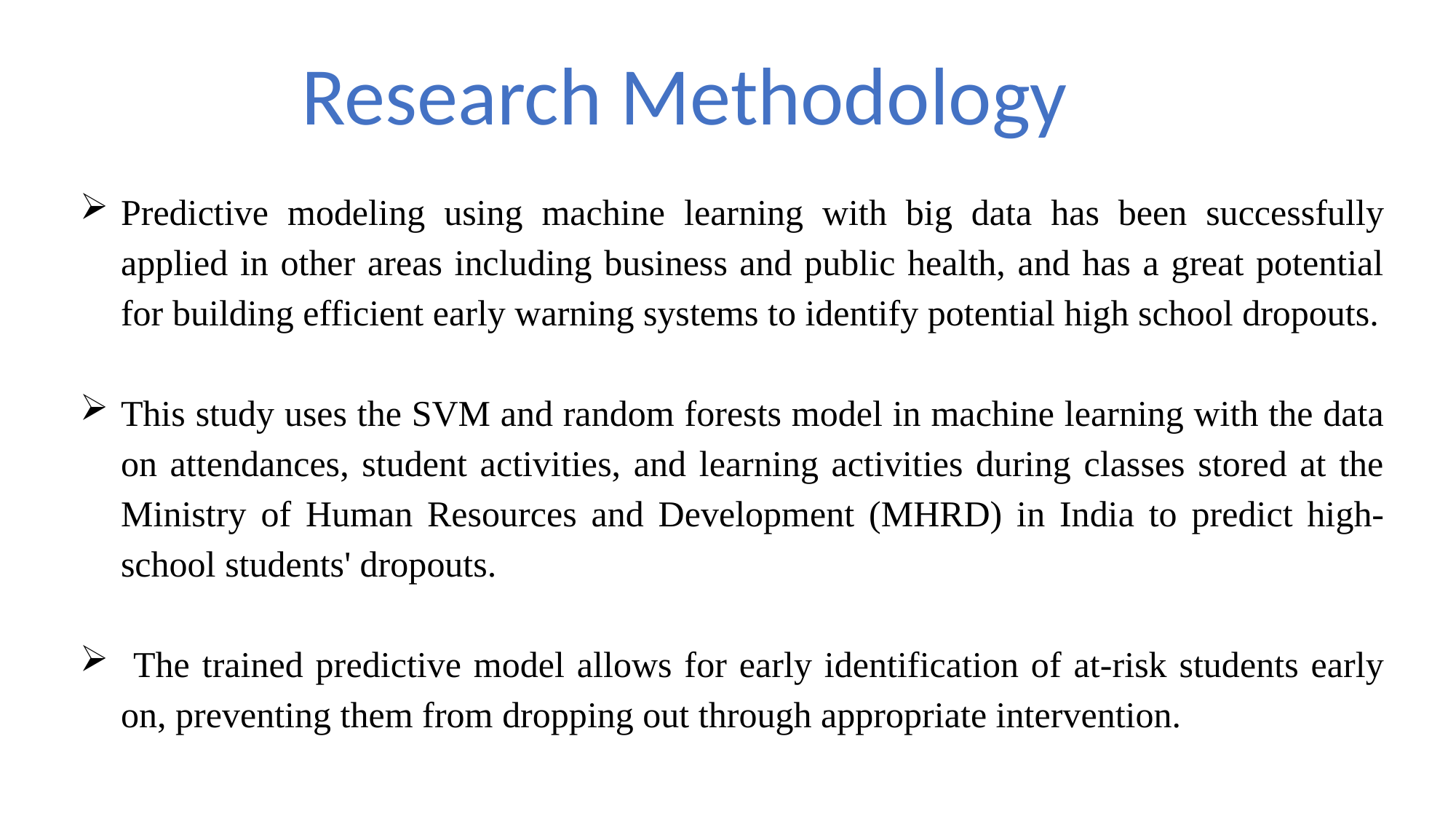

Research Methodology
Predictive modeling using machine learning with big data has been successfully applied in other areas including business and public health, and has a great potential for building efficient early warning systems to identify potential high school dropouts.

This study uses the SVM and random forests model in machine learning with the data on attendances, student activities, and learning activities during classes stored at the Ministry of Human Resources and Development (MHRD) in India to predict high-school students' dropouts.

 The trained predictive model allows for early identification of at-risk students early on, preventing them from dropping out through appropriate intervention.